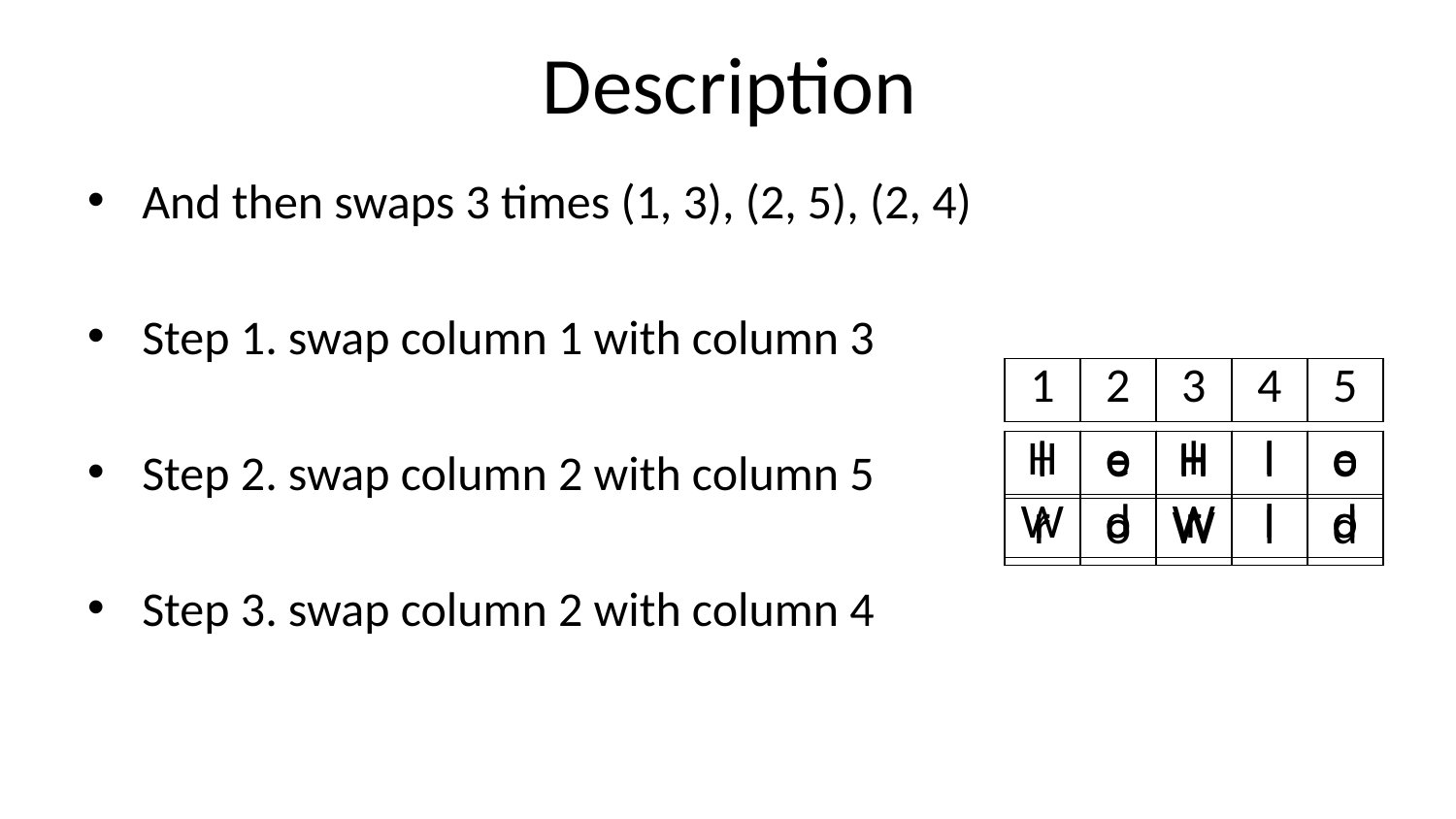

# Description
And then swaps 3 times (1, 3), (2, 5), (2, 4)

Step 1. swap column 1 with column 3

Step 2. swap column 2 with column 5

Step 3. swap column 2 with column 4
| 1 |
| --- |
| 2 |
| --- |
| 3 |
| --- |
| 4 |
| --- |
| 5 |
| --- |
| l |
| --- |
| r |
| l |
| --- |
| r |
| H |
| --- |
| W |
| e |
| --- |
| o |
| e |
| --- |
| o |
| o |
| --- |
| d |
| H |
| --- |
| W |
| H |
| --- |
| W |
| l |
| --- |
| r |
| l |
| --- |
| l |
| l |
| --- |
| l |
| l |
| --- |
| l |
| o |
| --- |
| d |
| o |
| --- |
| d |
| e |
| --- |
| o |